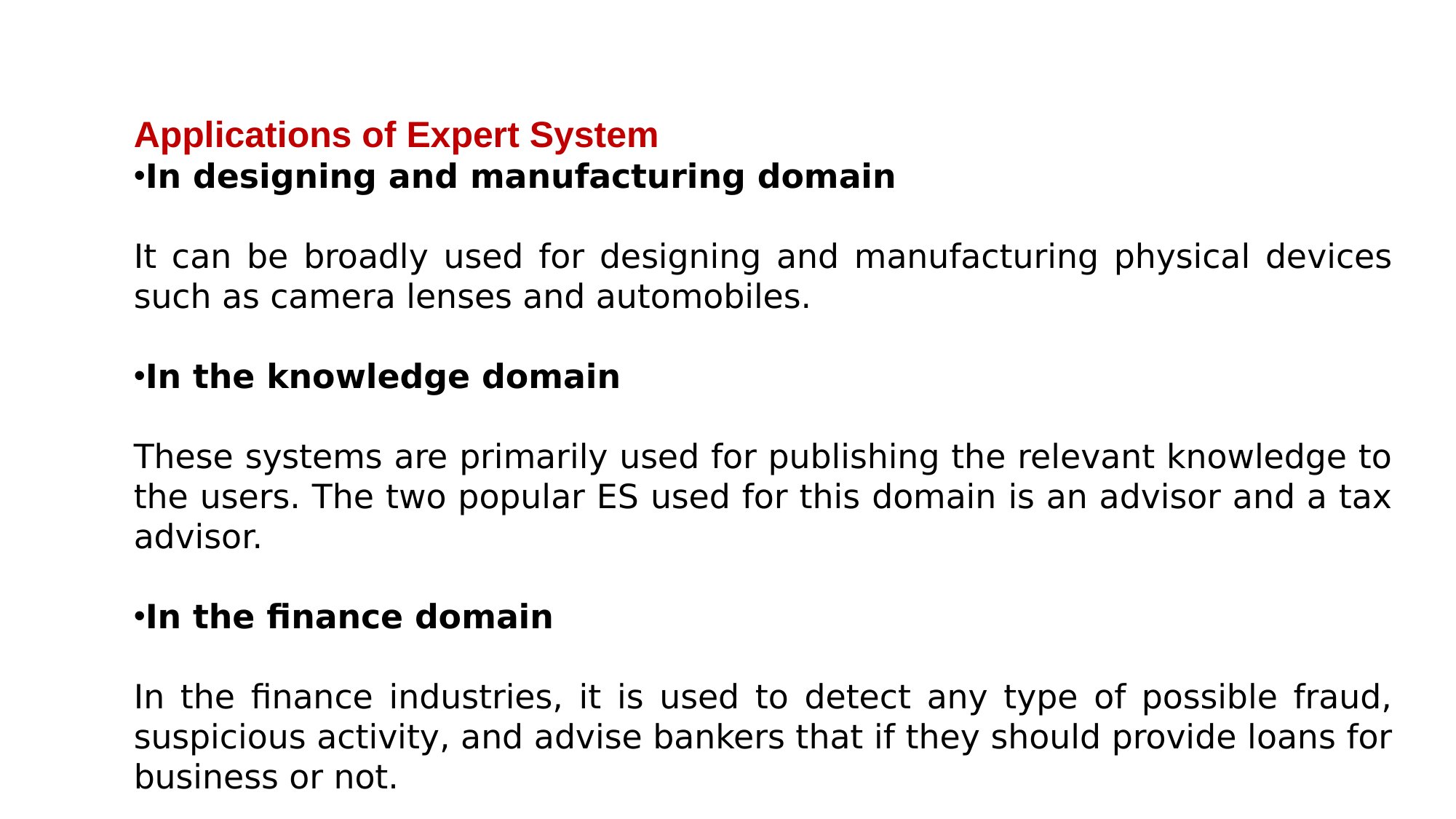

Applications of Expert System
In designing and manufacturing domain
It can be broadly used for designing and manufacturing physical devices such as camera lenses and automobiles.

In the knowledge domain
These systems are primarily used for publishing the relevant knowledge to the users. The two popular ES used for this domain is an advisor and a tax advisor.

In the finance domain
In the finance industries, it is used to detect any type of possible fraud, suspicious activity, and advise bankers that if they should provide loans for business or not.